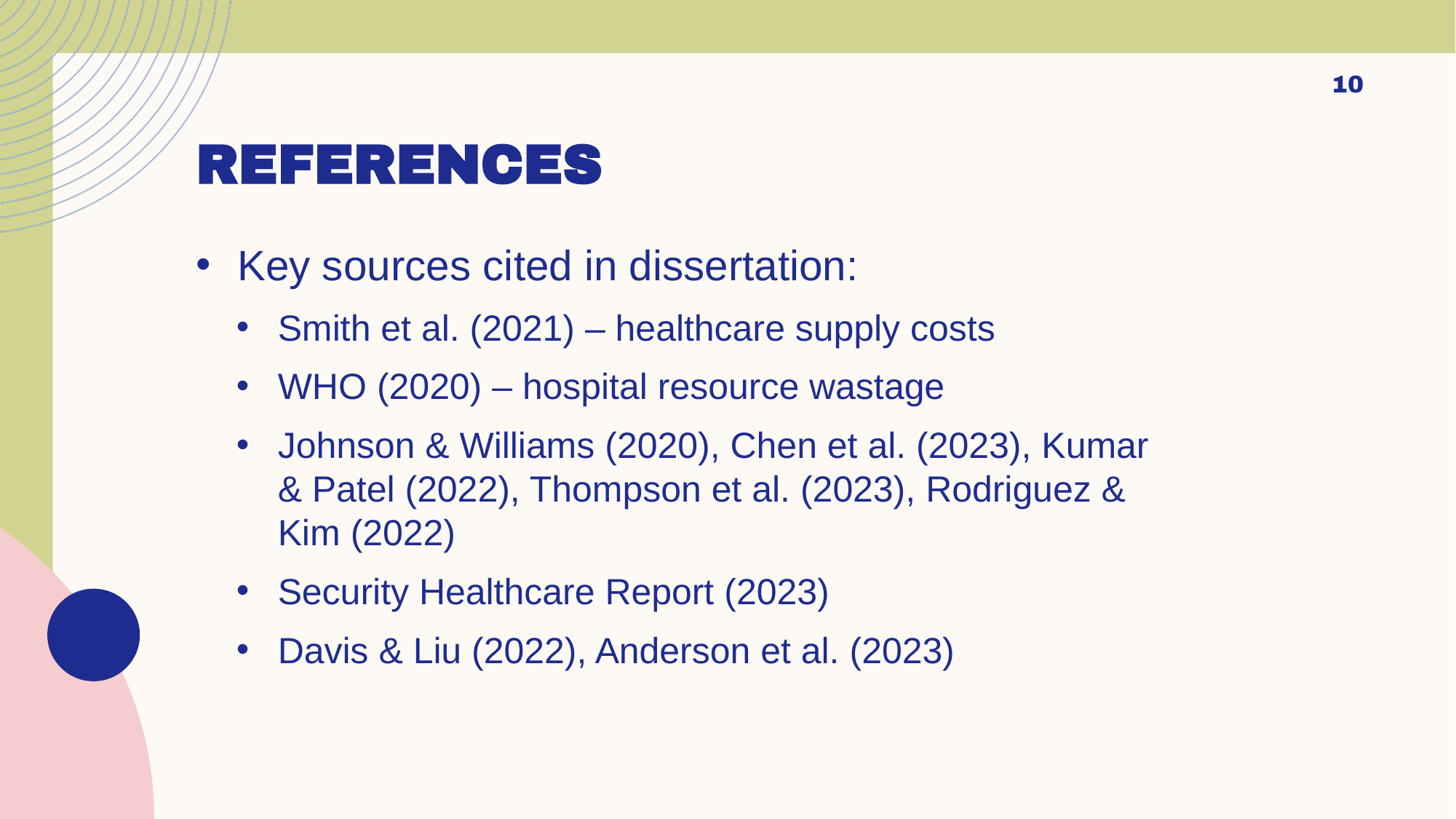

10
# References
Key sources cited in dissertation:
Smith et al. (2021) – healthcare supply costs
WHO (2020) – hospital resource wastage
Johnson & Williams (2020), Chen et al. (2023), Kumar & Patel (2022), Thompson et al. (2023), Rodriguez & Kim (2022)
Security Healthcare Report (2023)
Davis & Liu (2022), Anderson et al. (2023)